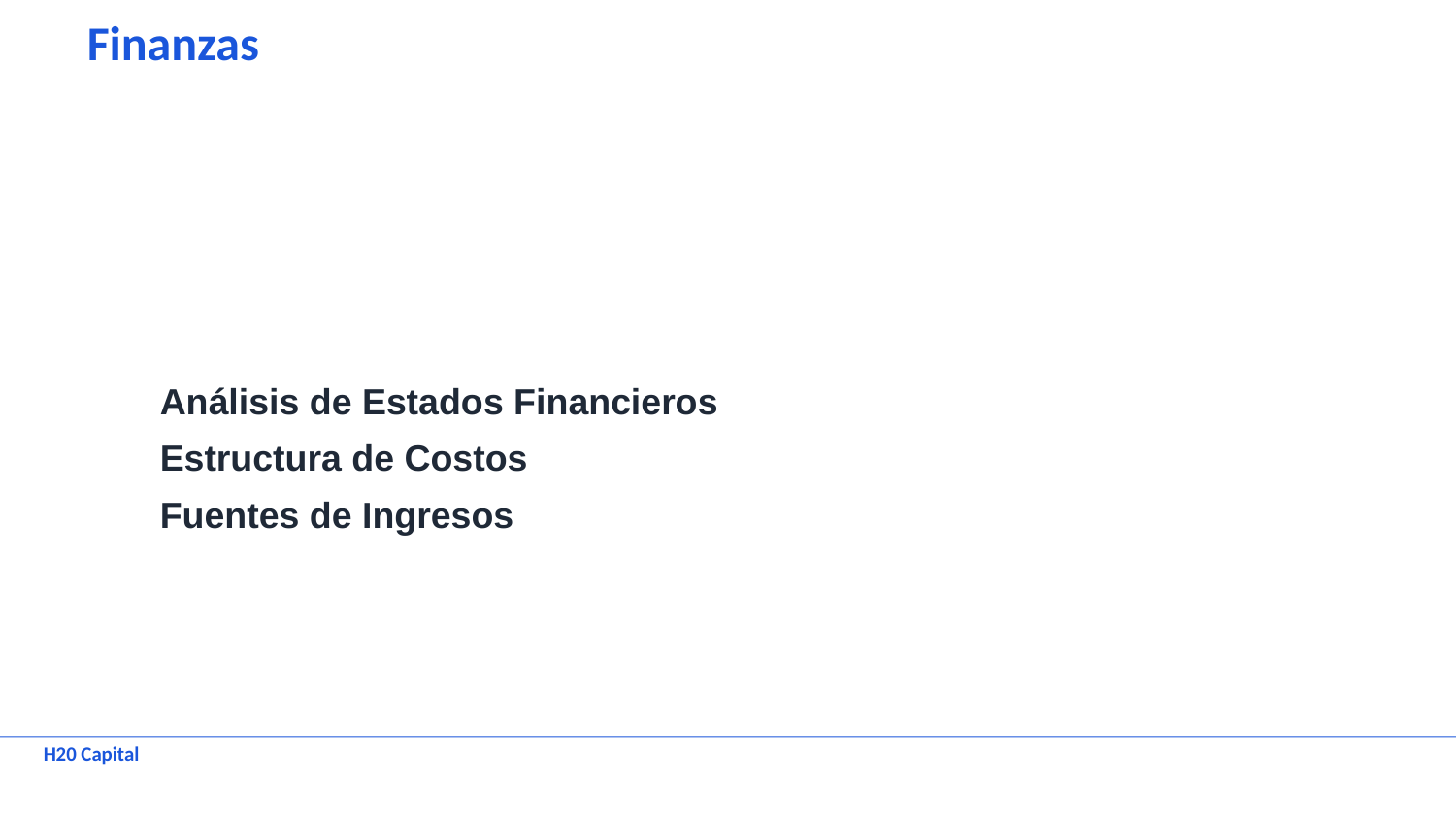

Finanzas
Análisis de Estados Financieros
Estructura de Costos
Fuentes de Ingresos